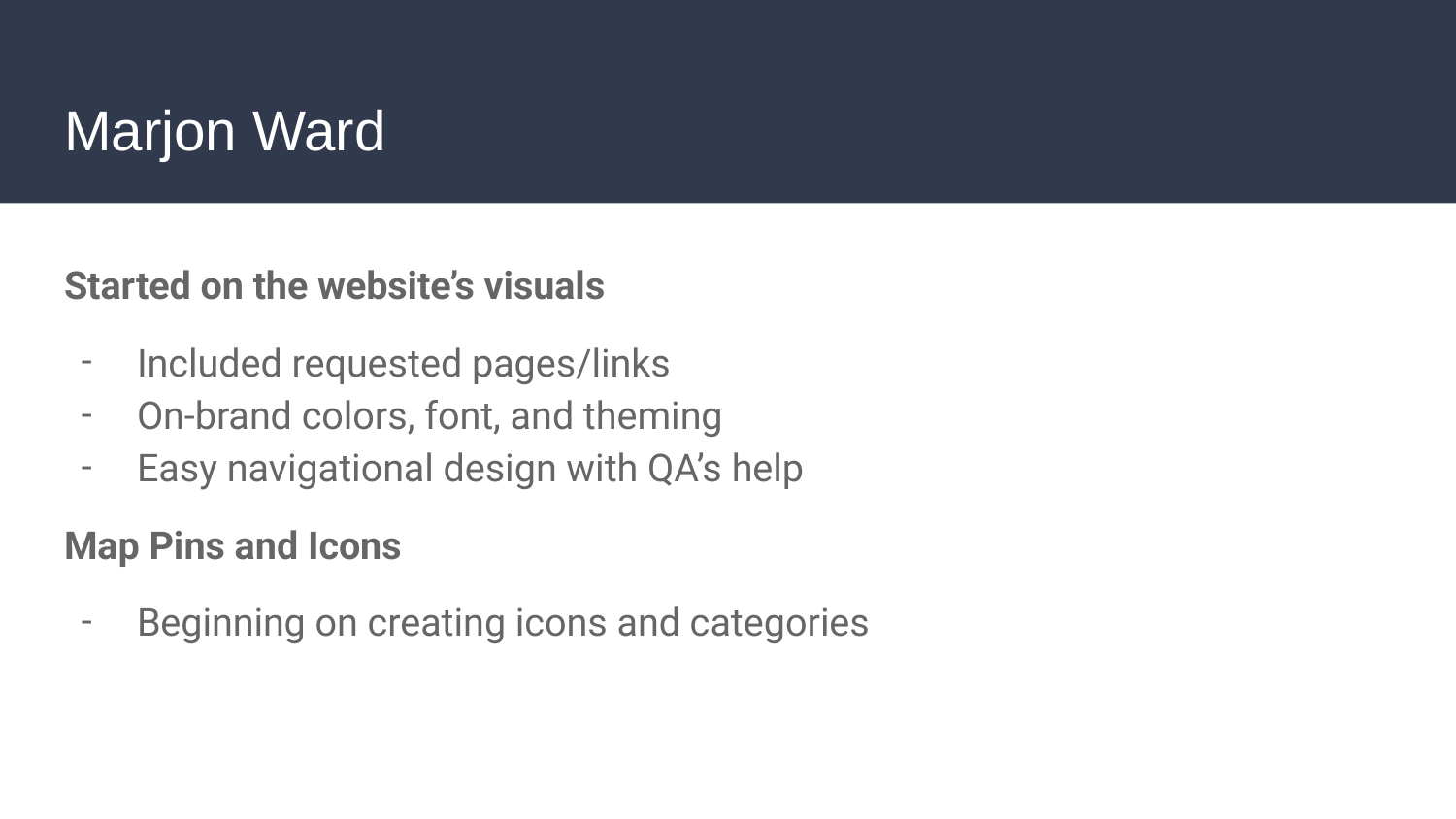

# Marjon Ward
Started on the website’s visuals
Included requested pages/links
On-brand colors, font, and theming
Easy navigational design with QA’s help
Map Pins and Icons
Beginning on creating icons and categories